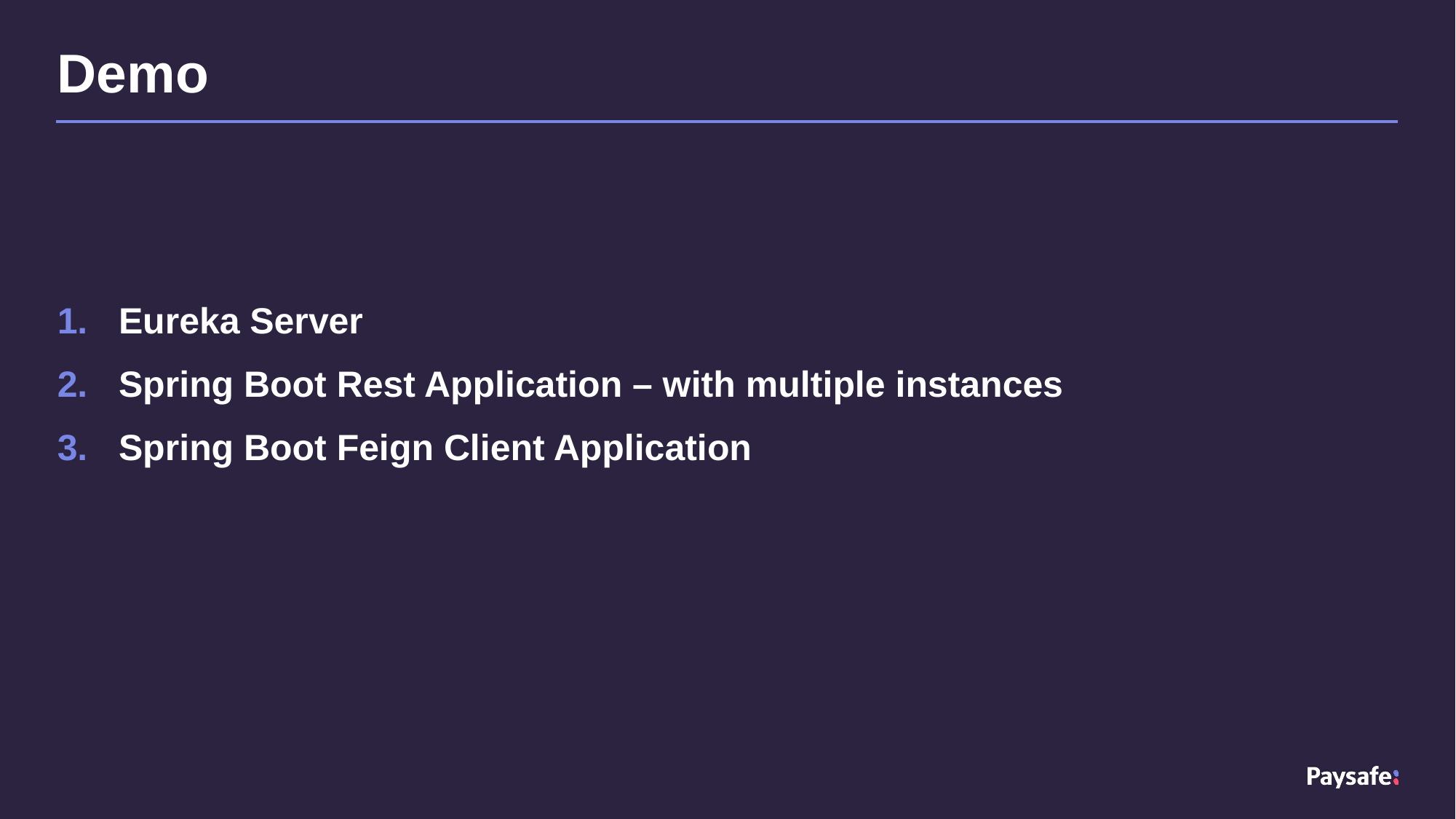

# Demo
Eureka Server
Spring Boot Rest Application – with multiple instances
Spring Boot Feign Client Application